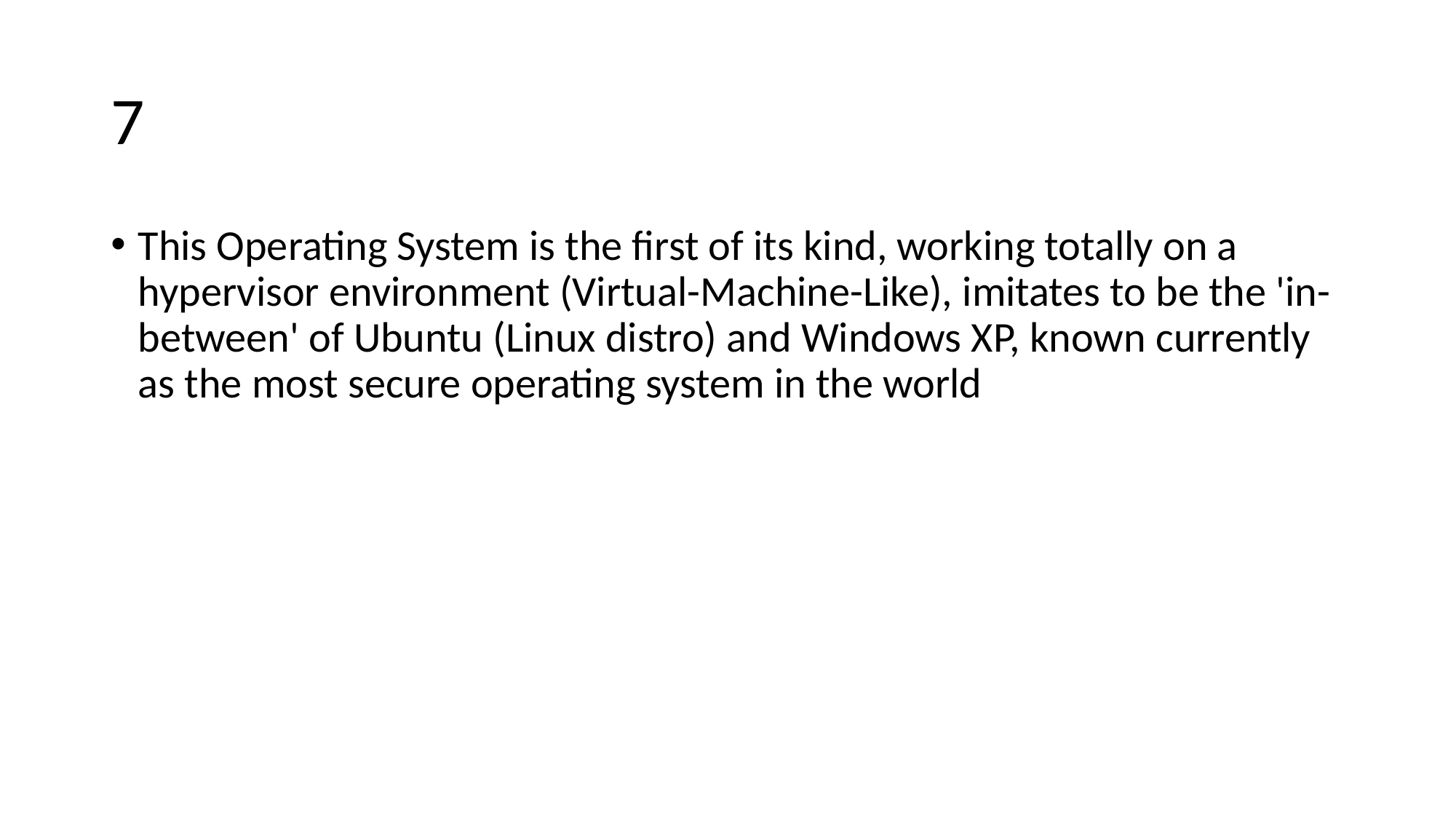

# 7
This Operating System is the first of its kind, working totally on a hypervisor environment (Virtual-Machine-Like), imitates to be the 'in-between' of Ubuntu (Linux distro) and Windows XP, known currently as the most secure operating system in the world